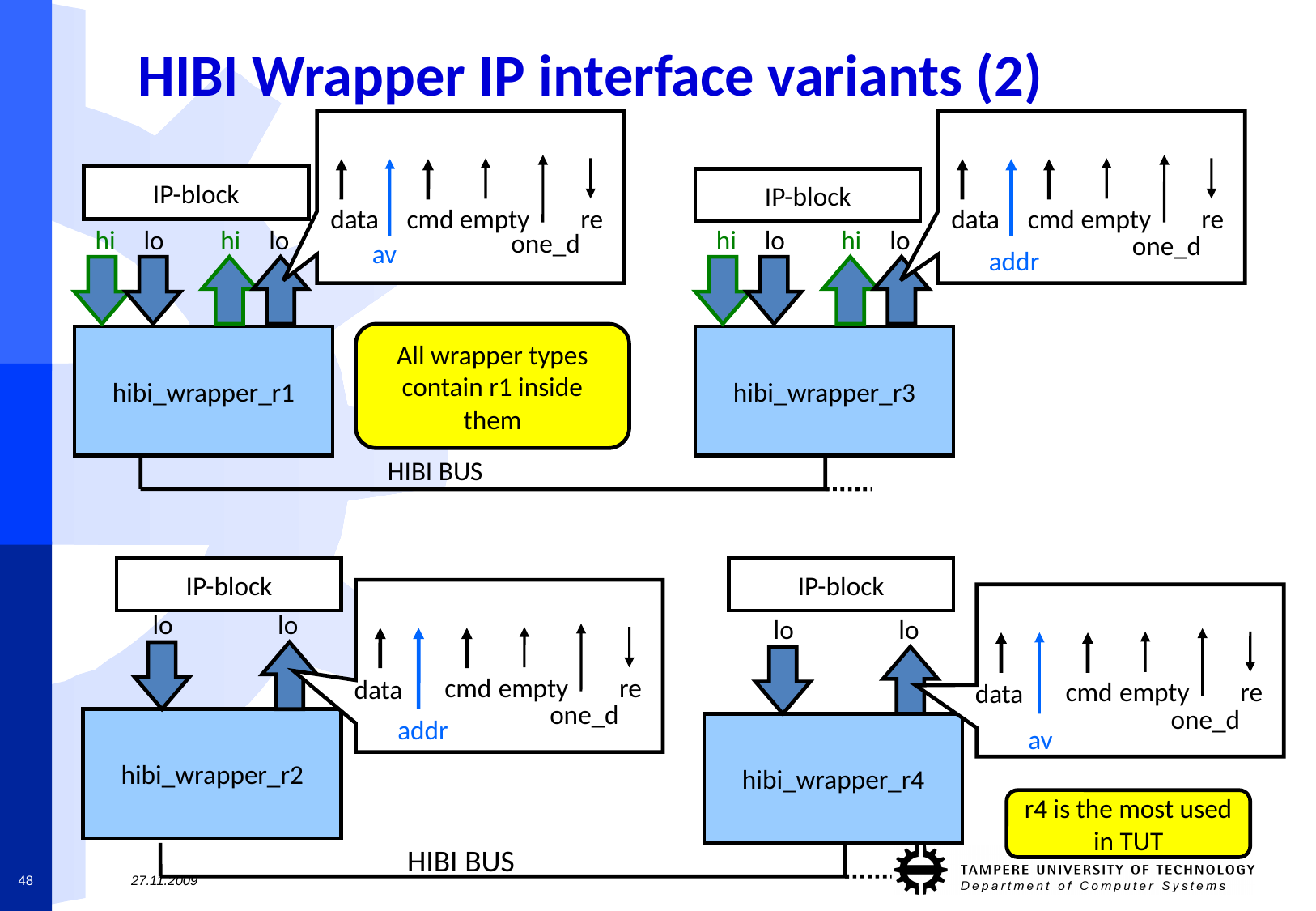

# HIBI Wrapper IP interface variants (2)

IP-block
IP-block
data
cmd
empty
re
data
cmd
empty
re
hi
lo
hi
lo
hi
lo
hi
lo
one_d
one_d
av
addr

All wrapper types contain r1 inside them
hibi_wrapper_r1
hibi_wrapper_r3
HIBI BUS

IP-block
IP-block

lo
lo
lo
lo

cmd
empty
re
data
cmd
empty
re
data
one_d
one_d
addr
hibi_wrapper_r2
hibi_wrapper_r4
av
r4 is the most used in TUT
HIBI BUS

48
27.11.2009